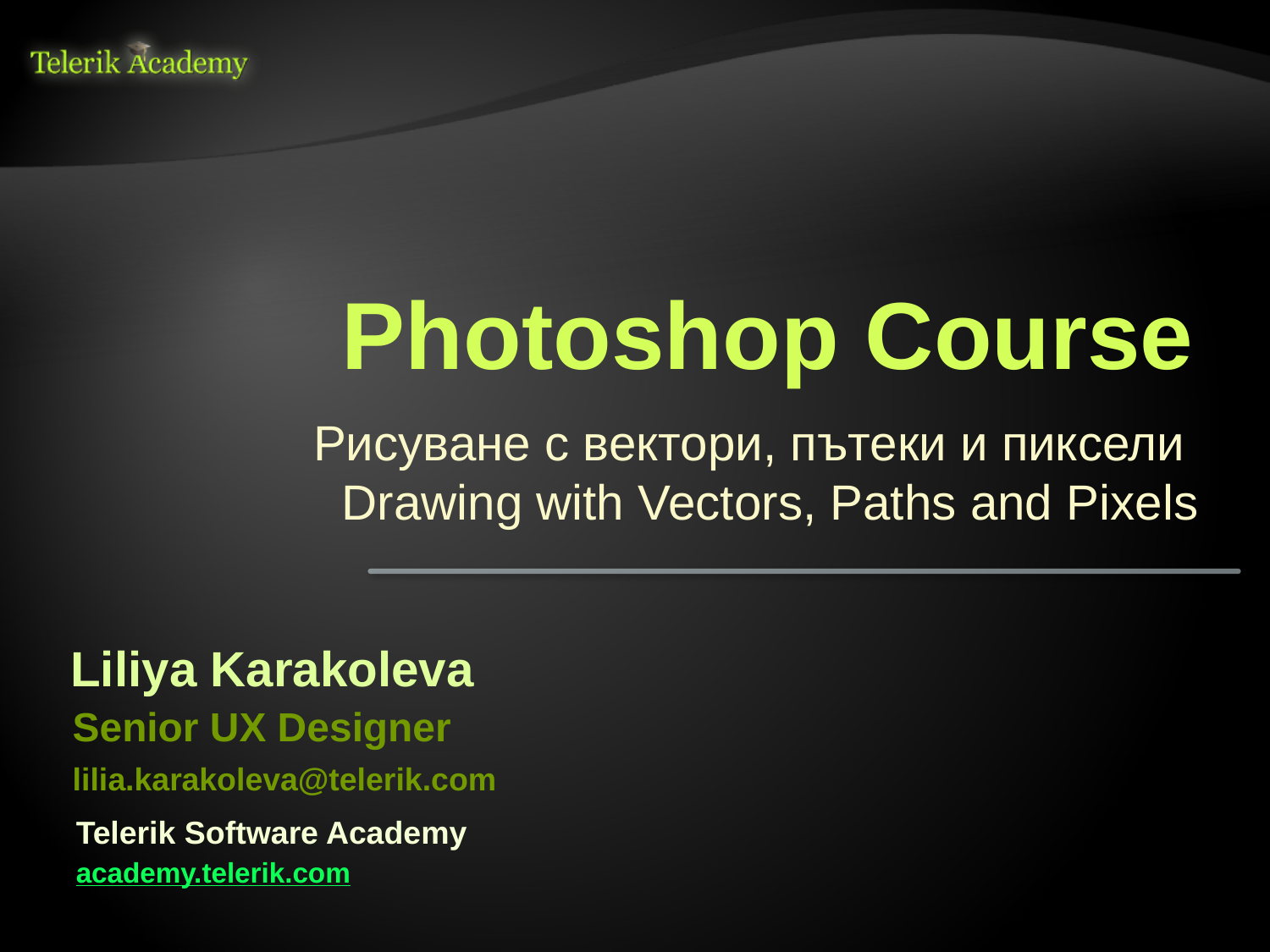

# Photoshop Course
Рисуване с вектори, пътеки и пиксели
Drawing with Vectors, Paths and Pixels
Liliya Karakoleva
Senior UX Designer
lilia.karakoleva@telerik.com
Telerik Software Academy
academy.telerik.com